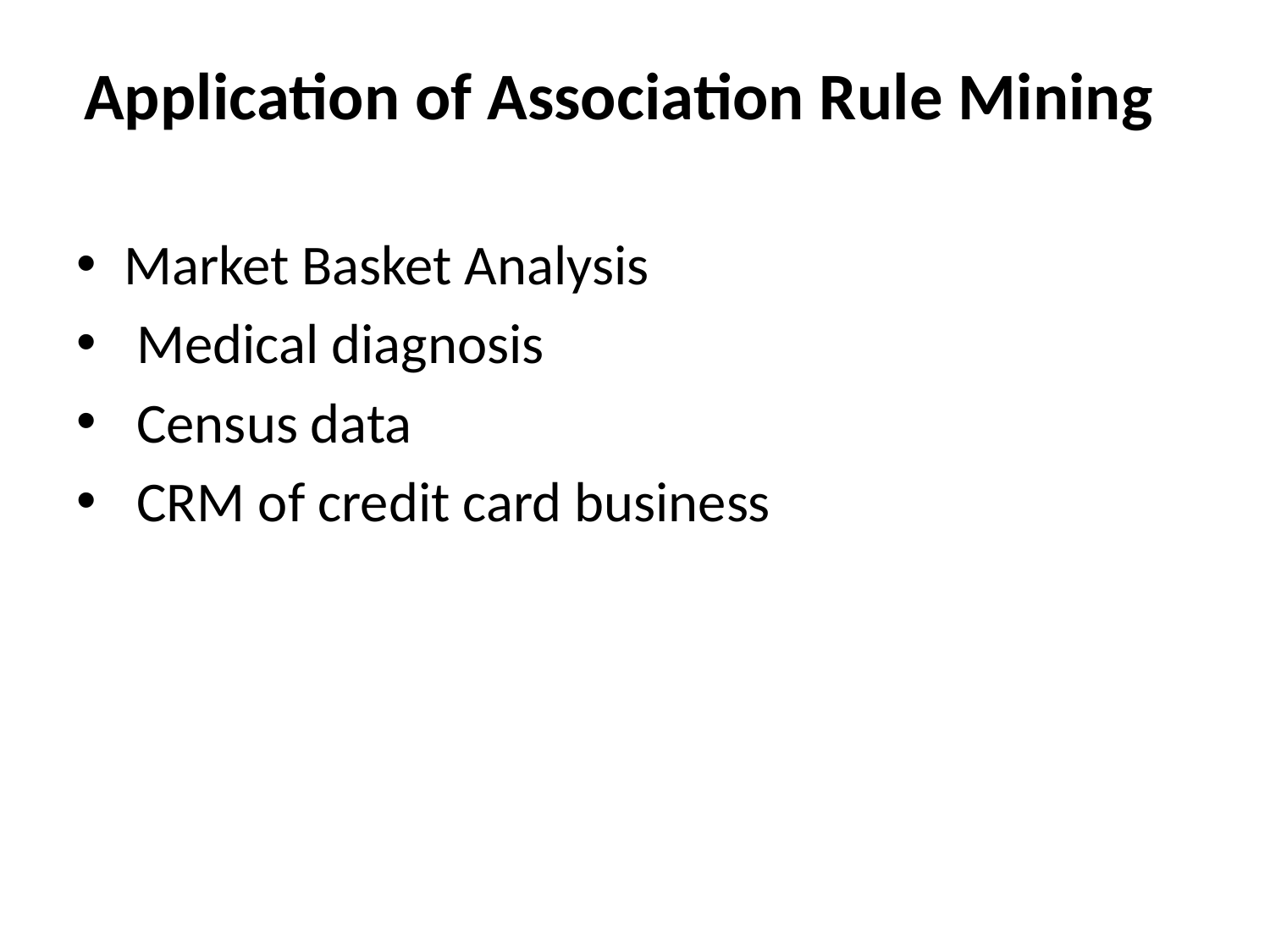

# Application of Association Rule Mining
Market Basket Analysis
 Medical diagnosis
 Census data
 CRM of credit card business